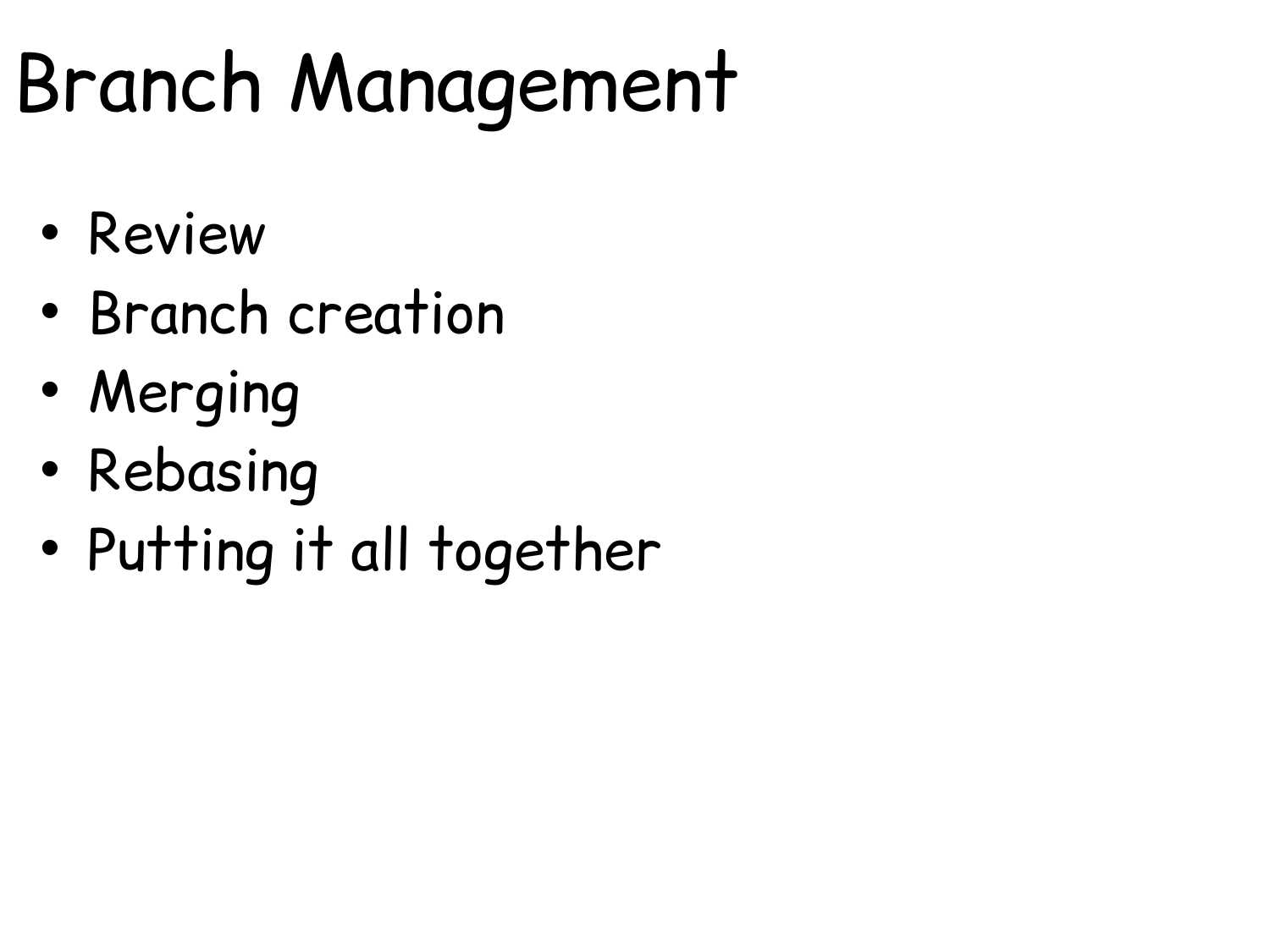

# Branch Management
Review
Branch creation
Merging
Rebasing
Putting it all together